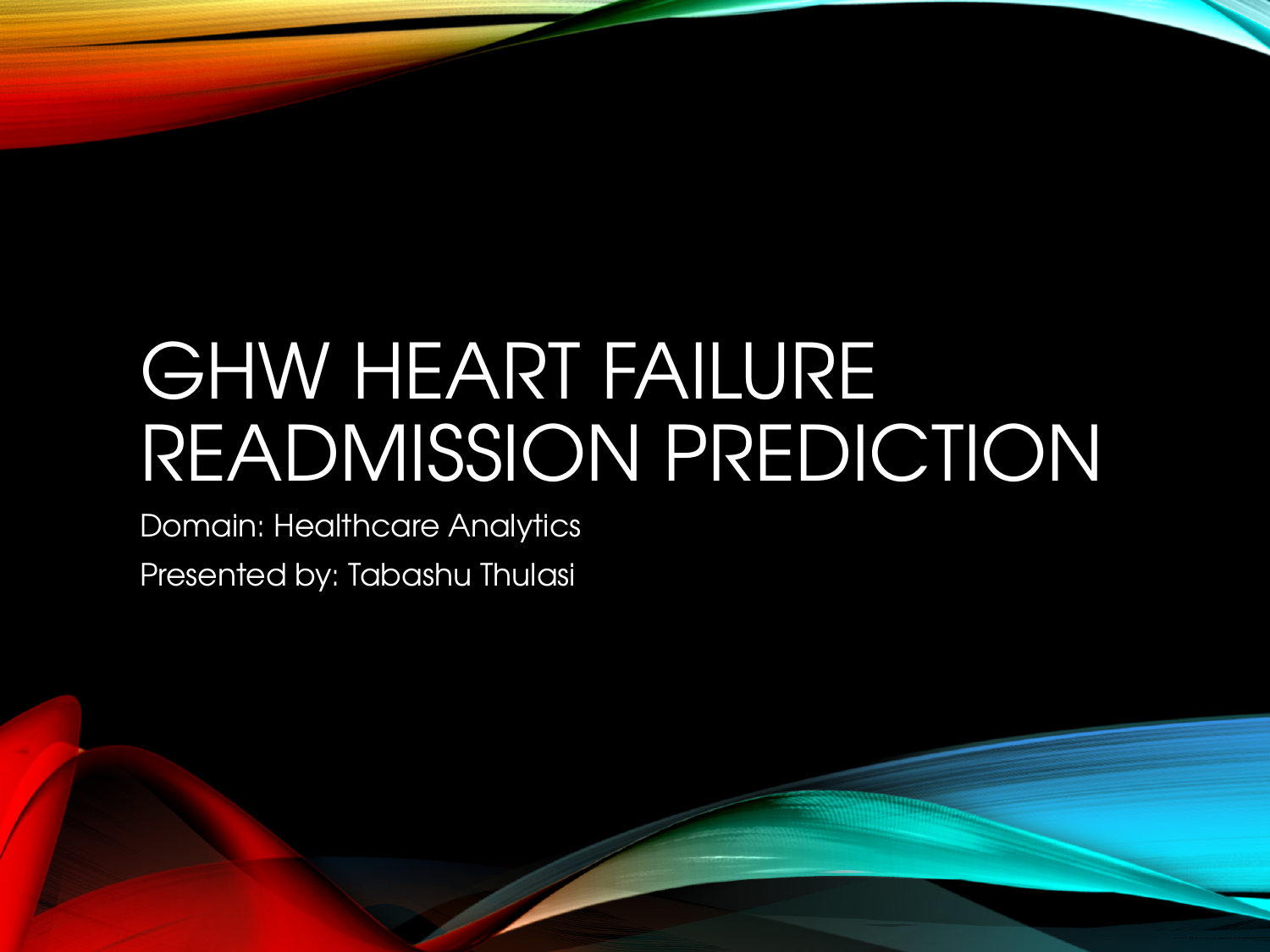

# GHW Heart Failure Readmission Prediction
Domain: Healthcare Analytics
Presented by: Tabashu Thulasi